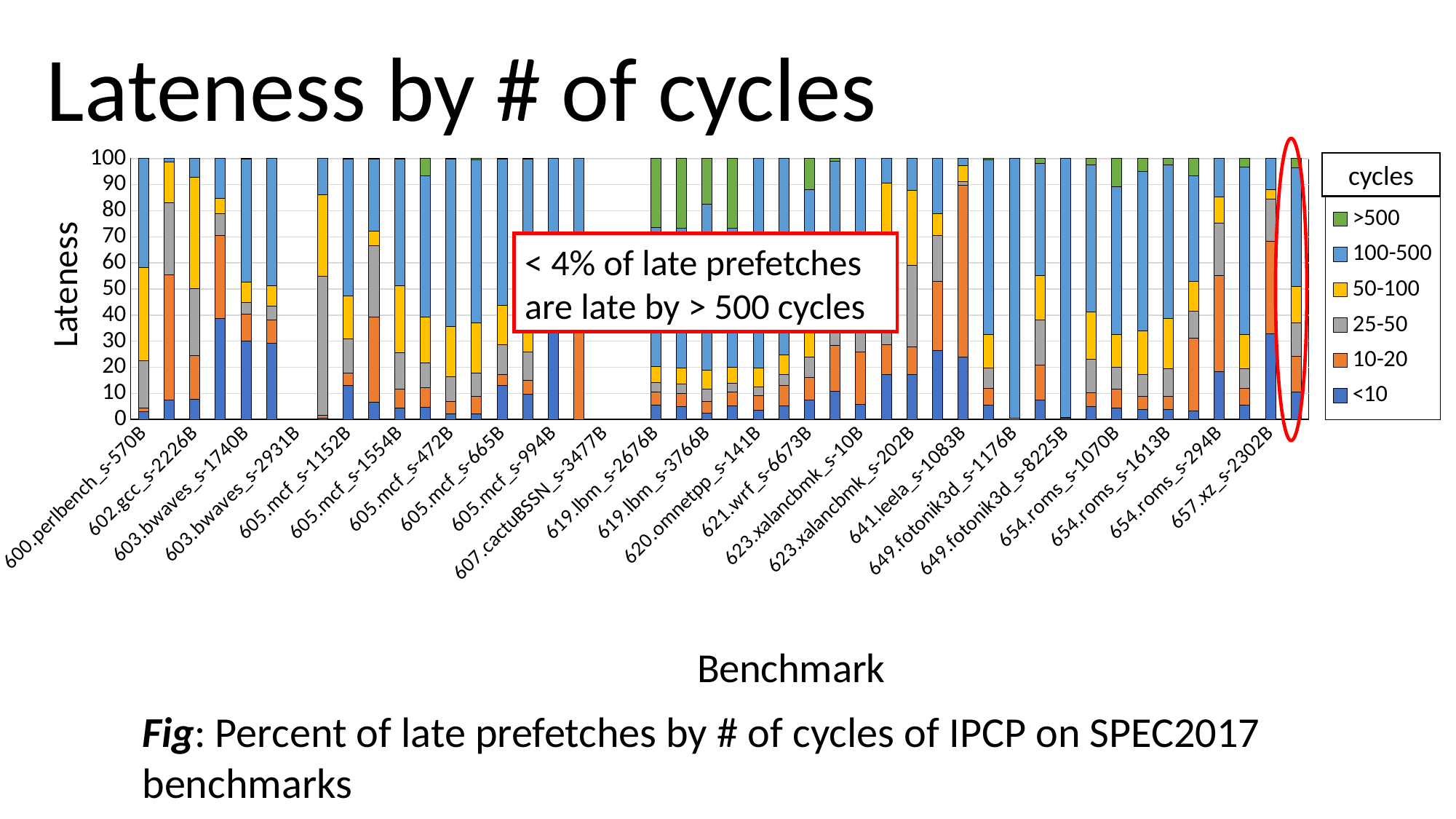

Lateness by # of cycles

### Chart

| Category | <10 | 10-20 | 25-50 | 50-100 | 100-500 | >500 |
|---|---|---|---|---|---|---|
| 600.perlbench_s-570B | 2.9850746268656714 | 1.4925373134328357 | 17.91044776119403 | 35.82089552238806 | 41.7910447761194 | 0.0 |
| 602.gcc_s-1850B | 7.4381435377286005 | 47.9329952358998 | 27.6778853542339 | 15.752266789611188 | 1.19870908252651 | 0.0 |
| 602.gcc_s-2226B | 7.739246415471825 | 16.705568522840945 | 25.71523841280427 | 42.61420473491164 | 7.225741913971325 | 0.0 |
| 602.gcc_s-734B | 38.59649122807017 | 32.01754385964912 | 8.333333333333332 | 5.701754385964912 | 15.350877192982457 | 0.0 |
| 603.bwaves_s-1740B | 30.090270812437314 | 10.130391173520561 | 4.714142427281845 | 7.6730190571715156 | 47.29187562688064 | 0.10030090270812438 |
| 603.bwaves_s-2609B | 29.19743968488429 | 8.862629246676514 | 5.366814377154111 | 7.92712949286066 | 48.64598719842442 | 0.0 |
| 603.bwaves_s-2931B | 0.0 | 0.0 | 0.0 | 0.0 | 0.0 | 0.0 |
| 603.bwaves_s-891B | 0.4451427075150563 | 1.0473946059177797 | 53.41712490180676 | 31.31709871694161 | 13.773239067818801 | 0.0 |
| 605.mcf_s-1152B | 13.124133148404994 | 4.496595637372336 | 13.123345101500442 | 16.59941999747825 | 52.57376119026604 | 0.08274492497793469 |
| 605.mcf_s-1536B | 6.523814575156465 | 32.693327675824754 | 27.315158587037235 | 5.5372865174498775 | 27.84555001591174 | 0.0848626286199215 |
| 605.mcf_s-1554B | 4.35442358705296 | 7.3787891940398795 | 13.959690156691607 | 25.6899154368121 | 48.433309395746925 | 0.18387222965652758 |
| 605.mcf_s-1644B | 4.700118715200562 | 7.435584463357133 | 9.388533114852777 | 17.837376895681107 | 54.03715284164061 | 6.6012339692678115 |
| 605.mcf_s-472B | 2.248592484093926 | 4.727357139587652 | 9.40665276043131 | 19.31598977303193 | 63.982468988877194 | 0.31893885397798977 |
| 605.mcf_s-484B | 2.2296651744978693 | 6.503816302212489 | 9.034062241688405 | 19.32895344218651 | 62.38231726299743 | 0.521185576417292 |
| 605.mcf_s-665B | 12.918859453512917 | 4.299348853804299 | 11.332619748461333 | 15.162191894865163 | 56.18886212945618 | 0.09811791990009813 |
| 605.mcf_s-782B | 9.763338778959026 | 5.2197259499684945 | 10.852560044872341 | 17.98584906340525 | 56.015589966014105 | 0.1629361967807845 |
| 605.mcf_s-994B | 38.45674632702857 | 10.045511966359216 | 20.282531826650747 | 2.9135734103979556 | 28.29240717347039 | 0.009229296093123599 |
| 607.cactuBSSN_s-2421B | 0.0 | 33.33333333333333 | 0.0 | 0.0 | 66.66666666666666 | 0.0 |
| 607.cactuBSSN_s-3477B | 0.0 | 0.0 | 0.0 | 0.0 | 0.0 | 0.0 |
| 607.cactuBSSN_s-4004B | 0.0 | 0.0 | 0.0 | 0.0 | 0.0 | 0.0 |
| 619.lbm_s-2676B | 5.38464393067874 | 5.217649460051212 | 3.6404794596801127 | 5.95984710728467 | 53.35658885961332 | 26.440791182691953 |
| 619.lbm_s-2677B | 4.926372155287818 | 5.054886211512718 | 3.5421686746987953 | 6.120481927710843 | 53.705488621151275 | 26.65060240963855 |
| 619.lbm_s-3766B | 2.386634844868735 | 4.614160700079554 | 4.534606205250596 | 7.398568019093078 | 63.56404136833731 | 17.501988862370723 |
| 619.lbm_s-4268B | 5.059151934068855 | 5.293101156453543 | 3.551774558022066 | 6.125216004253622 | 53.3005449953476 | 26.670211351854313 |
| 620.omnetpp_s-141B | 3.5810446957458266 | 5.4119547657512115 | 3.5900197451085982 | 7.090288996589482 | 80.32669179680488 | 0.0 |
| 620.omnetpp_s-874B | 5.312157721796276 | 7.596620247222657 | 4.224690971678924 | 7.5575027382256295 | 75.30902832107651 | 0.0 |
| 621.wrf_s-6673B | 7.370425216839433 | 8.737042521683943 | 7.835836682885551 | 11.897609477469855 | 52.28686270361752 | 11.872223397503703 |
| 621.wrf_s-8065B | 10.719754977029096 | 17.572741194486984 | 17.534456355283307 | 18.300153139356816 | 34.80091883614089 | 1.0719754977029097 |
| 623.xalancbmk_s-10B | 5.653245067985631 | 20.294134241062192 | 21.10093468489647 | 19.87662911628082 | 33.075056889774885 | 0.0 |
| 623.xalancbmk_s-165B | 17.190881546674362 | 11.470206319434425 | 34.86509883133747 | 27.117299091040252 | 9.35651421151349 | 0.0 |
| 623.xalancbmk_s-202B | 17.186936774565638 | 10.662533342945714 | 31.180160046139427 | 28.902025809242303 | 12.068344027106914 | 0.0 |
| 628.pop2_s-17B | 26.517571884984026 | 26.517571884984026 | 17.412140575079874 | 8.386581469648563 | 21.166134185303516 | 0.0 |
| 641.leela_s-1083B | 23.81432896064581 | 65.99394550958627 | 1.3622603430877902 | 6.054490413723512 | 2.774974772956609 | 0.0 |
| 649.fotonik3d_s-10881B | 5.357553460565647 | 6.432513221430214 | 7.9788457116578515 | 12.698321453207633 | 66.99241204874684 | 0.5403541043918142 |
| 649.fotonik3d_s-1176B | 0.12360939431396785 | 0.1977750309023486 | 0.0 | 0.07416563658838071 | 99.6044499381953 | 0.0 |
| 649.fotonik3d_s-7084B | 7.38255033557047 | 13.422818791946309 | 17.449664429530202 | 16.778523489932887 | 42.95302013422819 | 2.013422818791946 |
| 649.fotonik3d_s-8225B | 0.3450825733300468 | 0.1725412866650234 | 0.22183879714074442 | 0.12324377618930245 | 99.13729356667488 | 0.0 |
| 654.roms_s-1007B | 4.918032786885246 | 5.3978408636545385 | 12.754898040783685 | 18.112754898040784 | 56.337465013994404 | 2.4790083966413436 |
| 654.roms_s-1070B | 4.450034698126301 | 7.104441360166551 | 8.414295628036086 | 12.51734906315059 | 56.6793893129771 | 10.834489937543372 |
| 654.roms_s-1390B | 3.903064196667832 | 4.81183735290691 | 8.361489766592879 | 16.94046370732844 | 61.08198376635986 | 4.901161210144083 |
| 654.roms_s-1613B | 3.8358266206367473 | 4.909858074415037 | 10.740314537782893 | 19.140774836977368 | 58.841580360567704 | 2.5316455696202533 |
| 654.roms_s-293B | 3.3444816053511706 | 27.759197324414714 | 10.367892976588628 | 11.37123745819398 | 40.468227424749166 | 6.688963210702341 |
| 654.roms_s-294B | 18.38235294117647 | 36.76470588235294 | 20.22058823529412 | 9.926470588235293 | 14.705882352941178 | 0.0 |
| 654.roms_s-523B | 5.379214871946999 | 6.516365074656383 | 7.60407396420449 | 12.933847522990211 | 64.3923662612479 | 3.1741323049540195 |
| 657.xz_s-2302B | 32.7970297029703 | 35.51980198019802 | 16.212871287128714 | 3.4653465346534658 | 12.004950495049505 | 0.0 |
| Mean | 10.384130575133135 | 13.756397482684777 | 12.917417634711516 | 13.858240890632509 | 45.475851684624935 | 3.607961732213118 |
cycles
< 4% of late prefetches are late by > 500 cycles
Fig: Percent of late prefetches by # of cycles of IPCP on SPEC2017 benchmarks